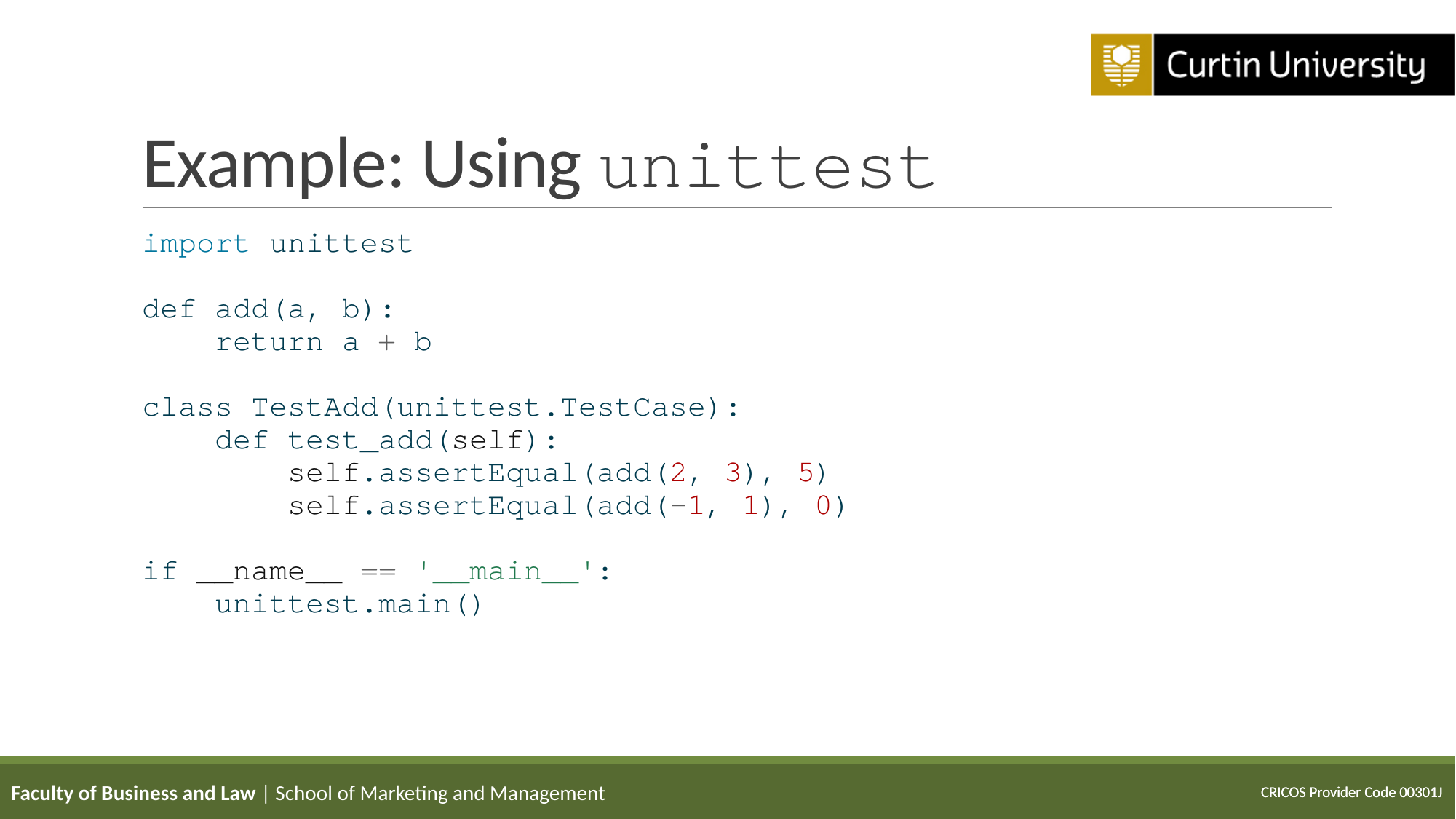

# Example: Using unittest
import unittest
def add(a, b):
    return a + b
class TestAdd(unittest.TestCase):
    def test_add(self):
        self.assertEqual(add(2, 3), 5)
        self.assertEqual(add(-1, 1), 0)
if __name__ == '__main__':
    unittest.main()
Faculty of Business and Law | School of Marketing and Management